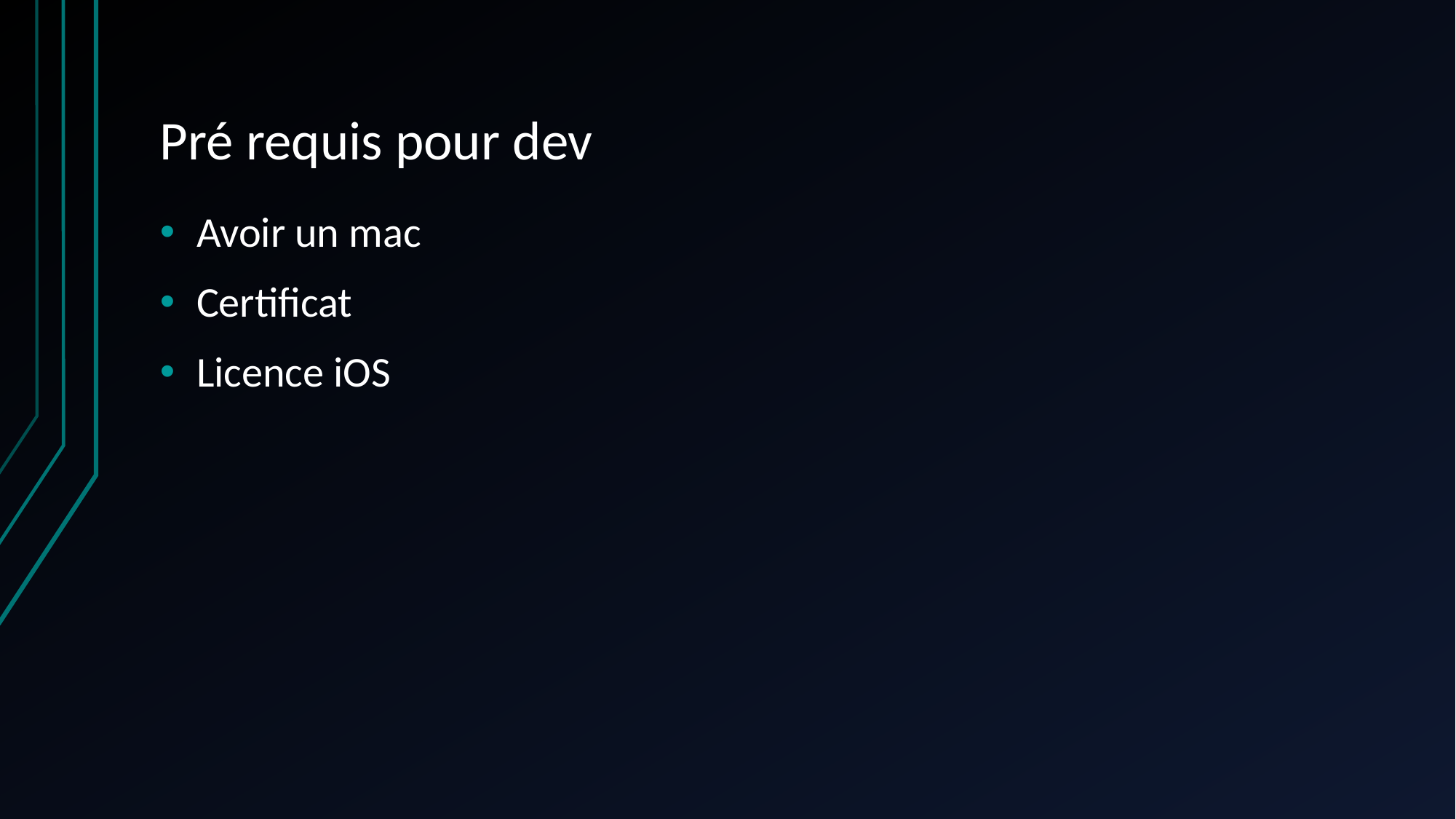

# Pré requis pour dev
Avoir un mac
Certificat
Licence iOS